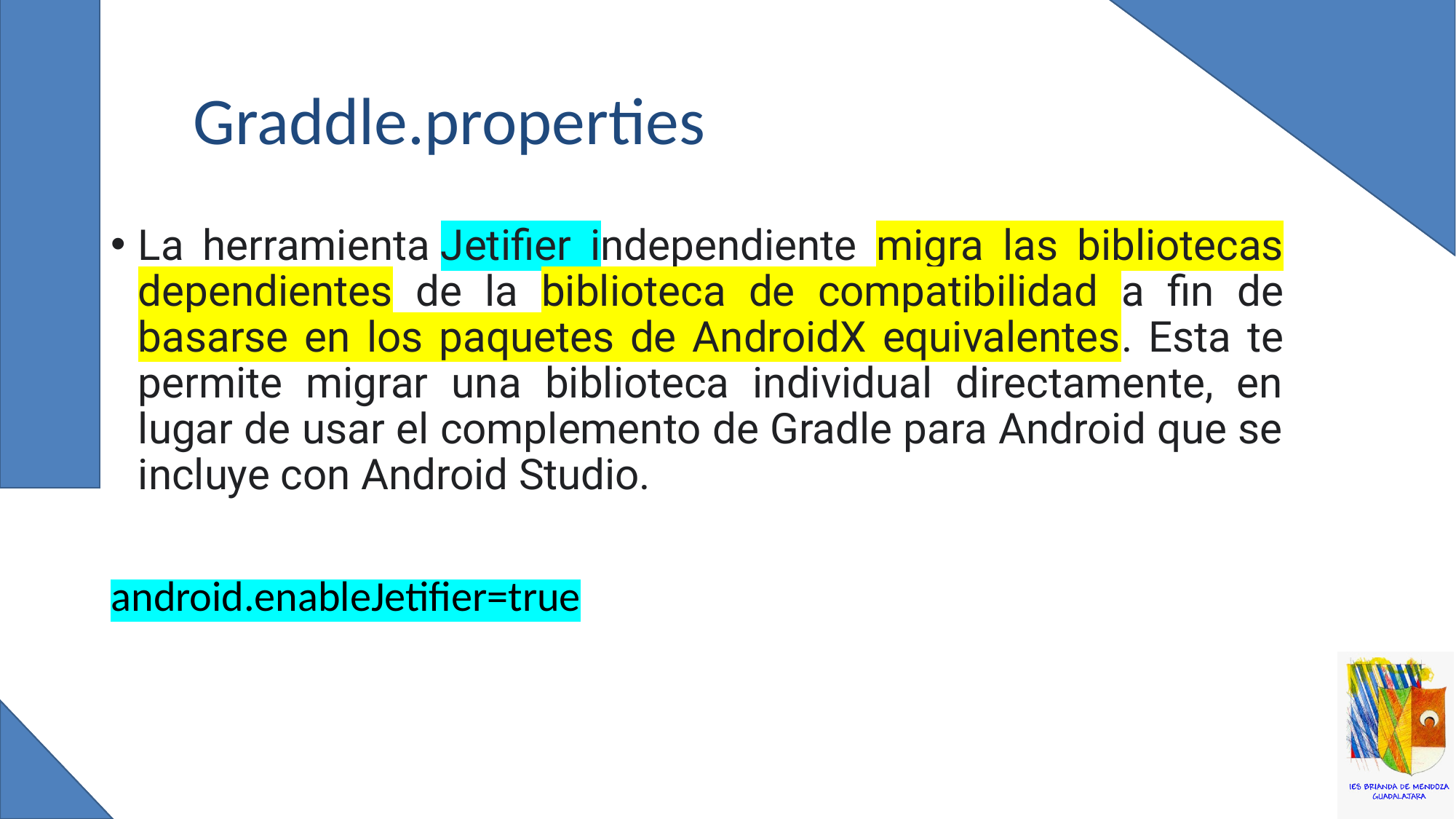

# Graddle.properties
La herramienta Jetifier independiente migra las bibliotecas dependientes de la biblioteca de compatibilidad a fin de basarse en los paquetes de AndroidX equivalentes. Esta te permite migrar una biblioteca individual directamente, en lugar de usar el complemento de Gradle para Android que se incluye con Android Studio.

android.enableJetifier=true